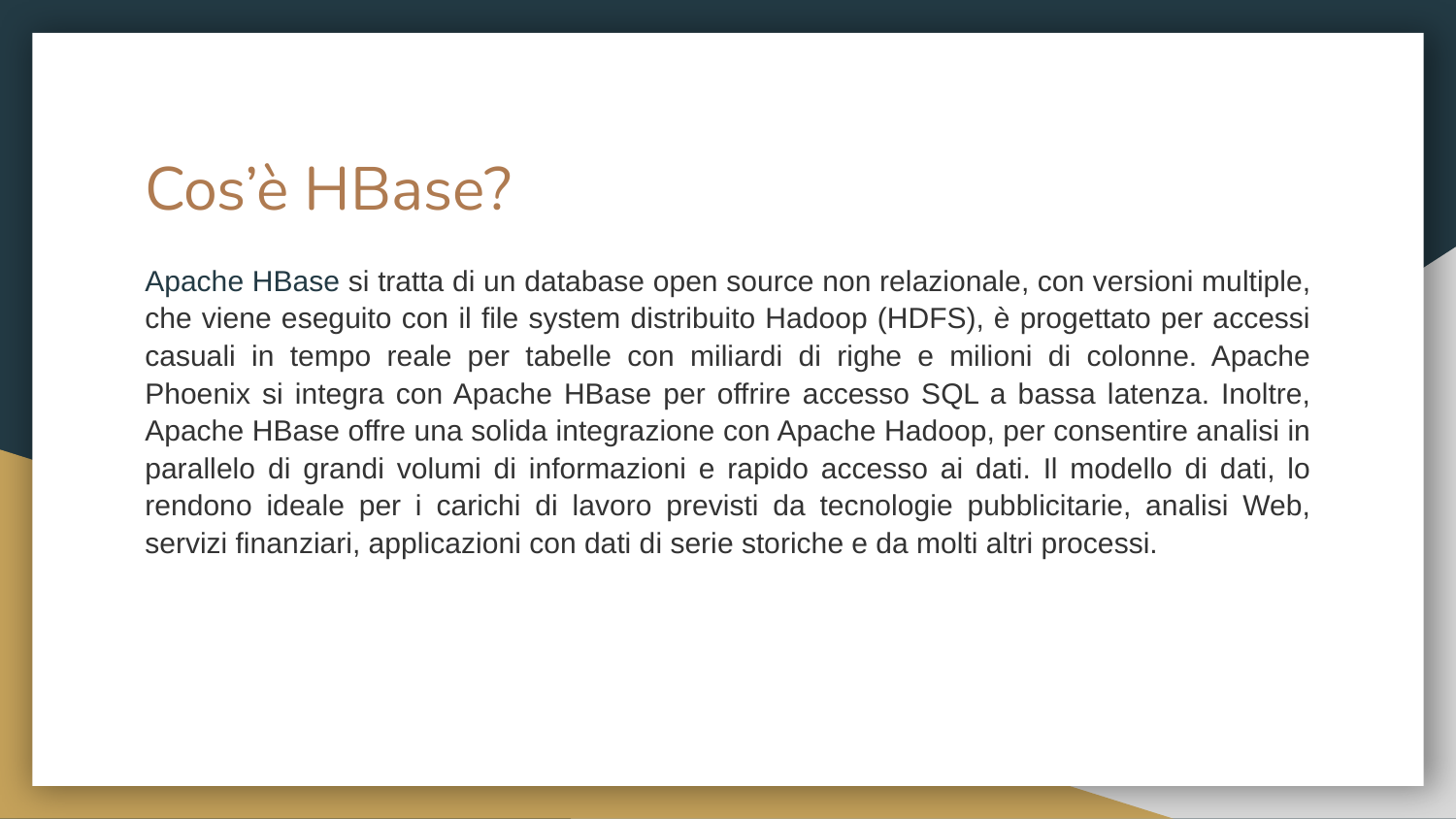

# Cos’è HBase?
Apache HBase si tratta di un database open source non relazionale, con versioni multiple, che viene eseguito con il file system distribuito Hadoop (HDFS), è progettato per accessi casuali in tempo reale per tabelle con miliardi di righe e milioni di colonne. Apache Phoenix si integra con Apache HBase per offrire accesso SQL a bassa latenza. Inoltre, Apache HBase offre una solida integrazione con Apache Hadoop, per consentire analisi in parallelo di grandi volumi di informazioni e rapido accesso ai dati. Il modello di dati, lo rendono ideale per i carichi di lavoro previsti da tecnologie pubblicitarie, analisi Web, servizi finanziari, applicazioni con dati di serie storiche e da molti altri processi.